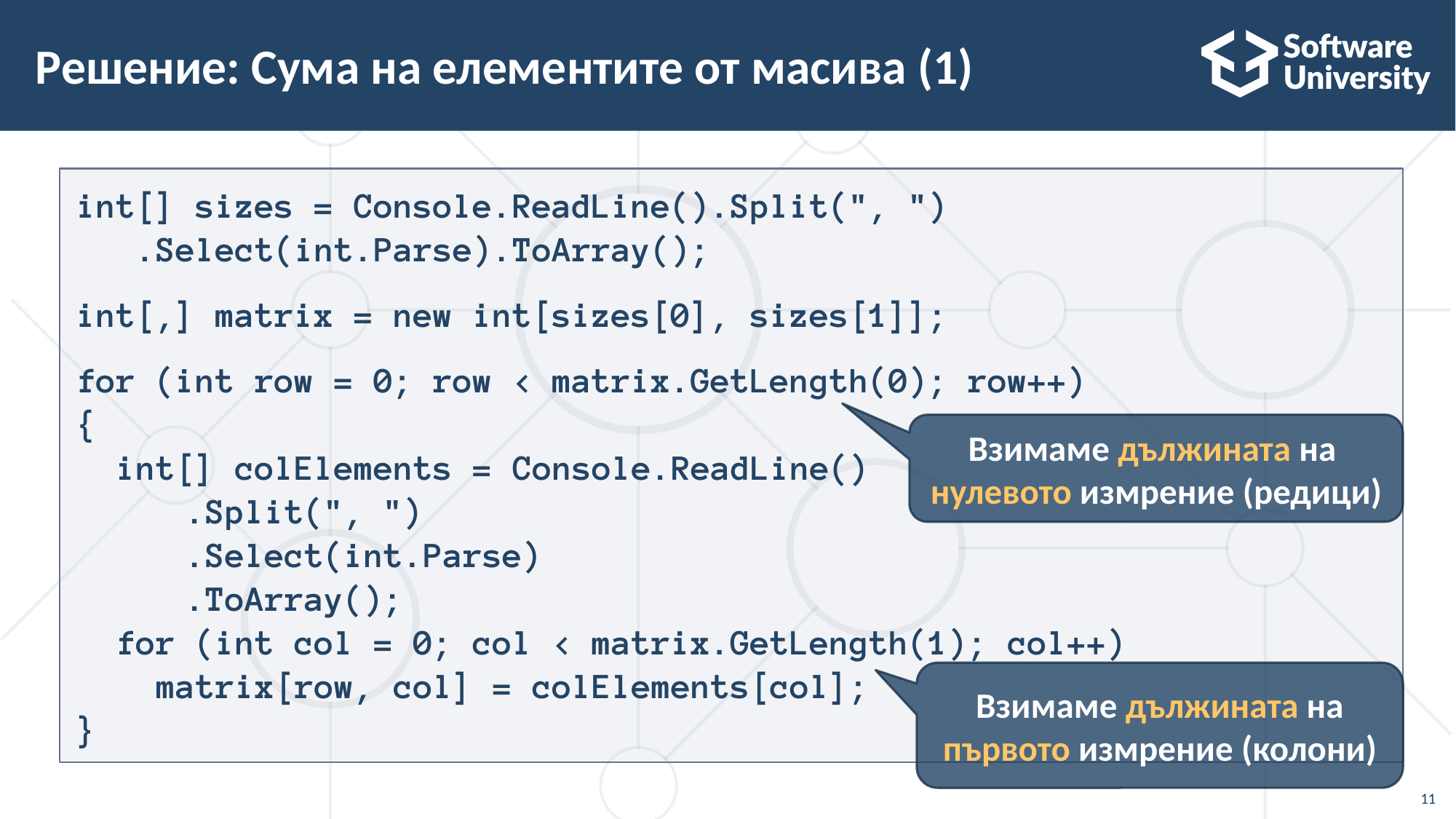

# Решение: Сума на елементите от масива (1)
int[] sizes = Console.ReadLine().Split(", ")
   .Select(int.Parse).ToArray();
int[,] matrix = new int[sizes[0], sizes[1]];
for (int row = 0; row < matrix.GetLength(0); row++)
{
  int[] colElements = Console.ReadLine()
	.Split(", ")
	.Select(int.Parse)
	.ToArray();
  for (int col = 0; col < matrix.GetLength(1); col++)
    matrix[row, col] = colElements[col];
}
Взимаме дължината на 
нулевото измрение (редици)
Взимаме дължината на първото измрение (колони)
11